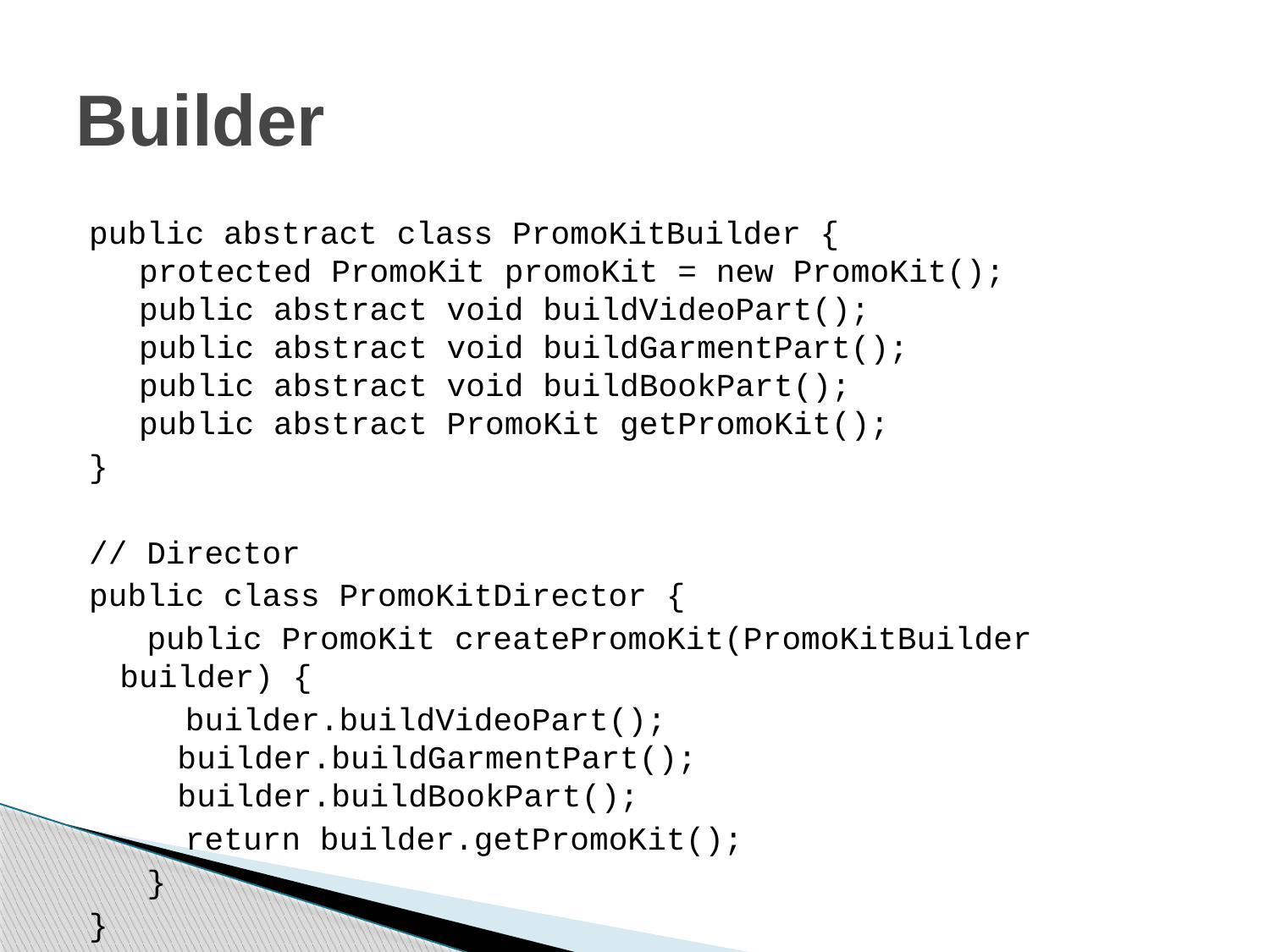

# Builder
public abstract class PromoKitBuilder {
 protected PromoKit promoKit = new PromoKit();
 public abstract void buildVideoPart();
 public abstract void buildGarmentPart();
 public abstract void buildBookPart();
 public abstract PromoKit getPromoKit();
}

// Director
public class PromoKitDirector {
   public PromoKit createPromoKit(PromoKitBuilder builder) {
     builder.buildVideoPart();
   builder.buildGarmentPart();
   builder.buildBookPart();
     return builder.getPromoKit();
   }
}